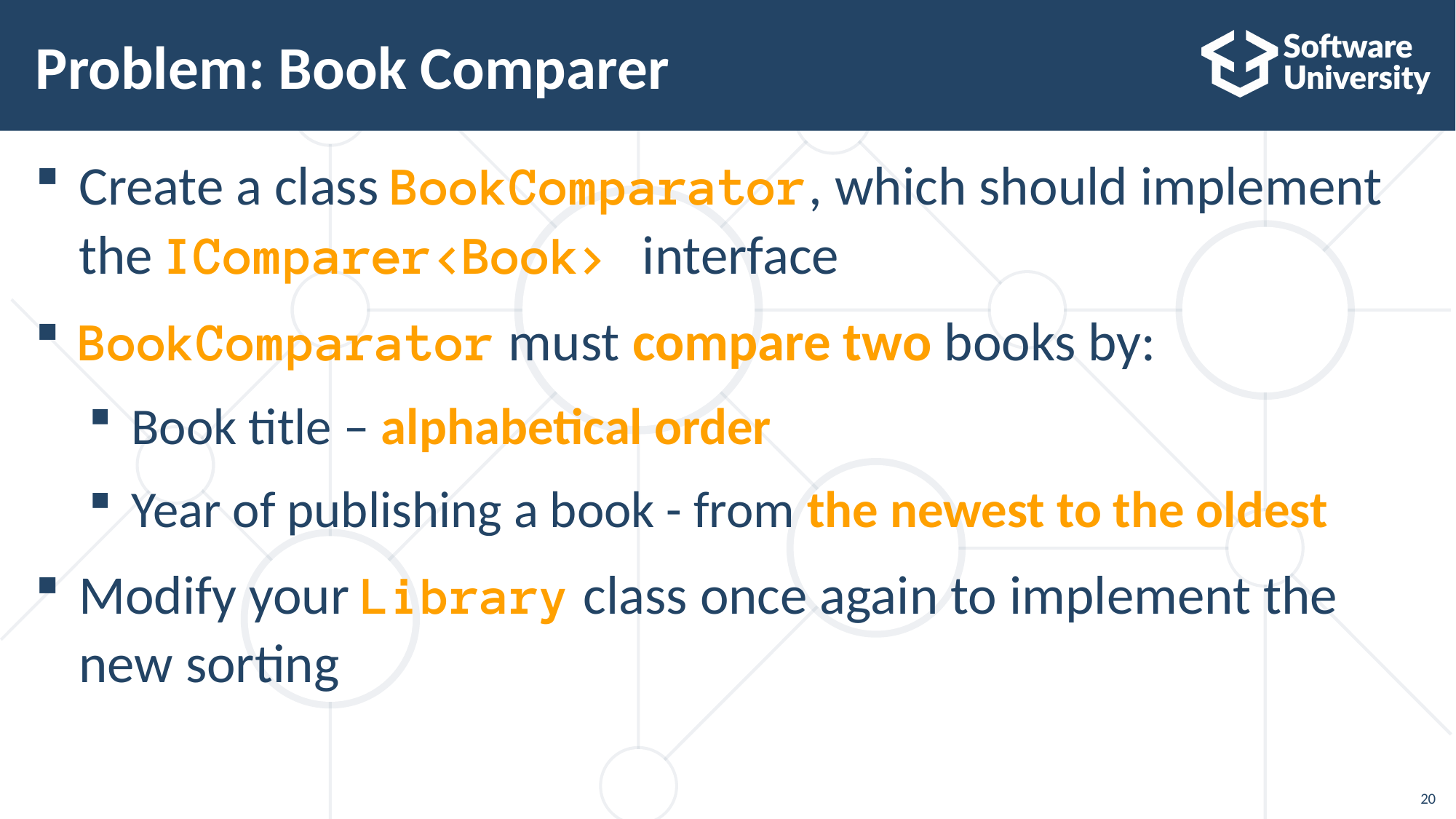

# Problem: Book Comparer
Create a class BookComparator, which should implement
the IComparer<Book> interface
BookComparator must compare two books by:
Book title – alphabetical order
Year of publishing a book - from the newest to the oldest
Modify your Library class once again to implement the new sorting
20